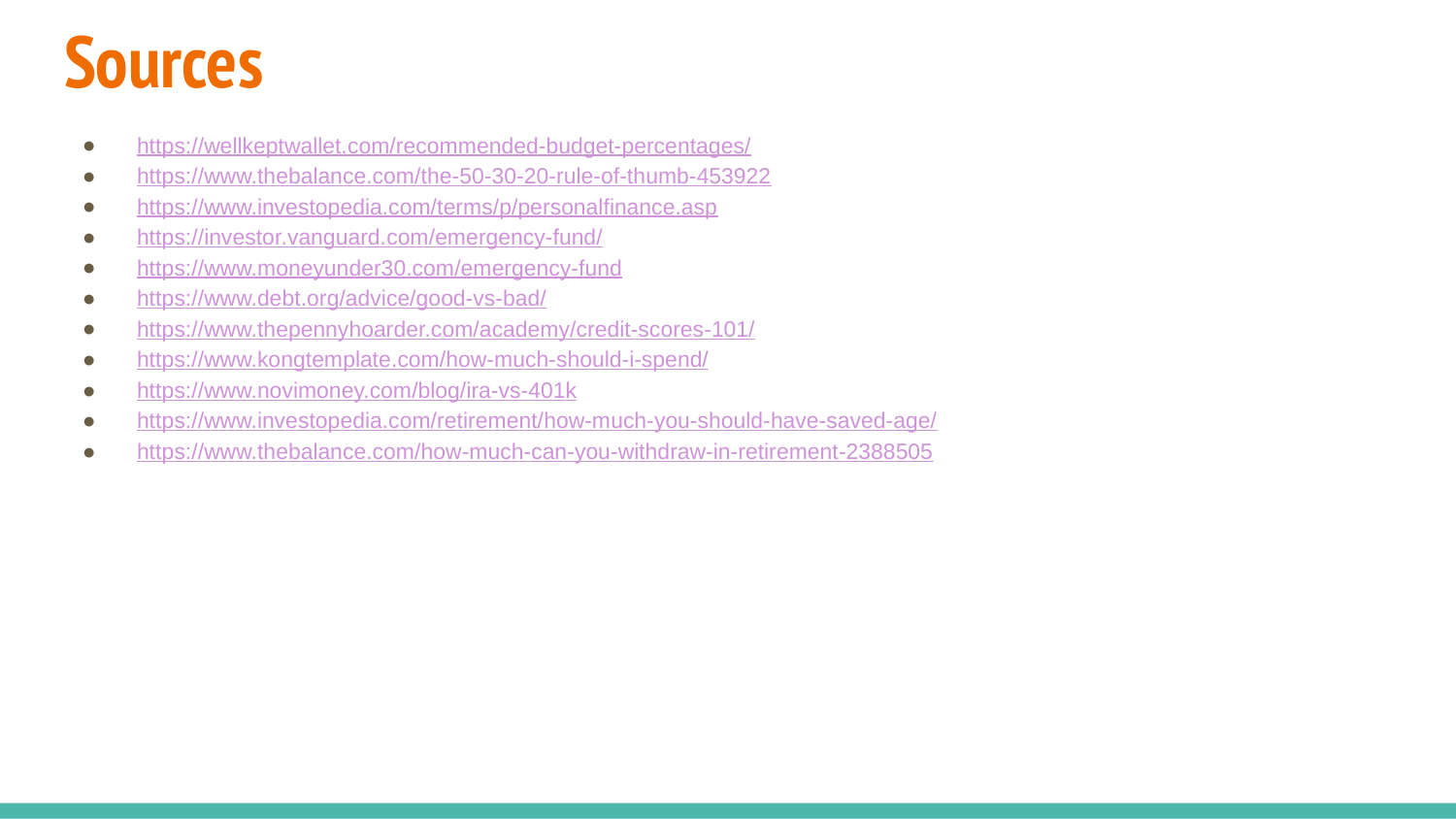

# Sources
https://wellkeptwallet.com/recommended-budget-percentages/
https://www.thebalance.com/the-50-30-20-rule-of-thumb-453922
https://www.investopedia.com/terms/p/personalfinance.asp
https://investor.vanguard.com/emergency-fund/
https://www.moneyunder30.com/emergency-fund
https://www.debt.org/advice/good-vs-bad/
https://www.thepennyhoarder.com/academy/credit-scores-101/
https://www.kongtemplate.com/how-much-should-i-spend/
https://www.novimoney.com/blog/ira-vs-401k
https://www.investopedia.com/retirement/how-much-you-should-have-saved-age/
https://www.thebalance.com/how-much-can-you-withdraw-in-retirement-2388505